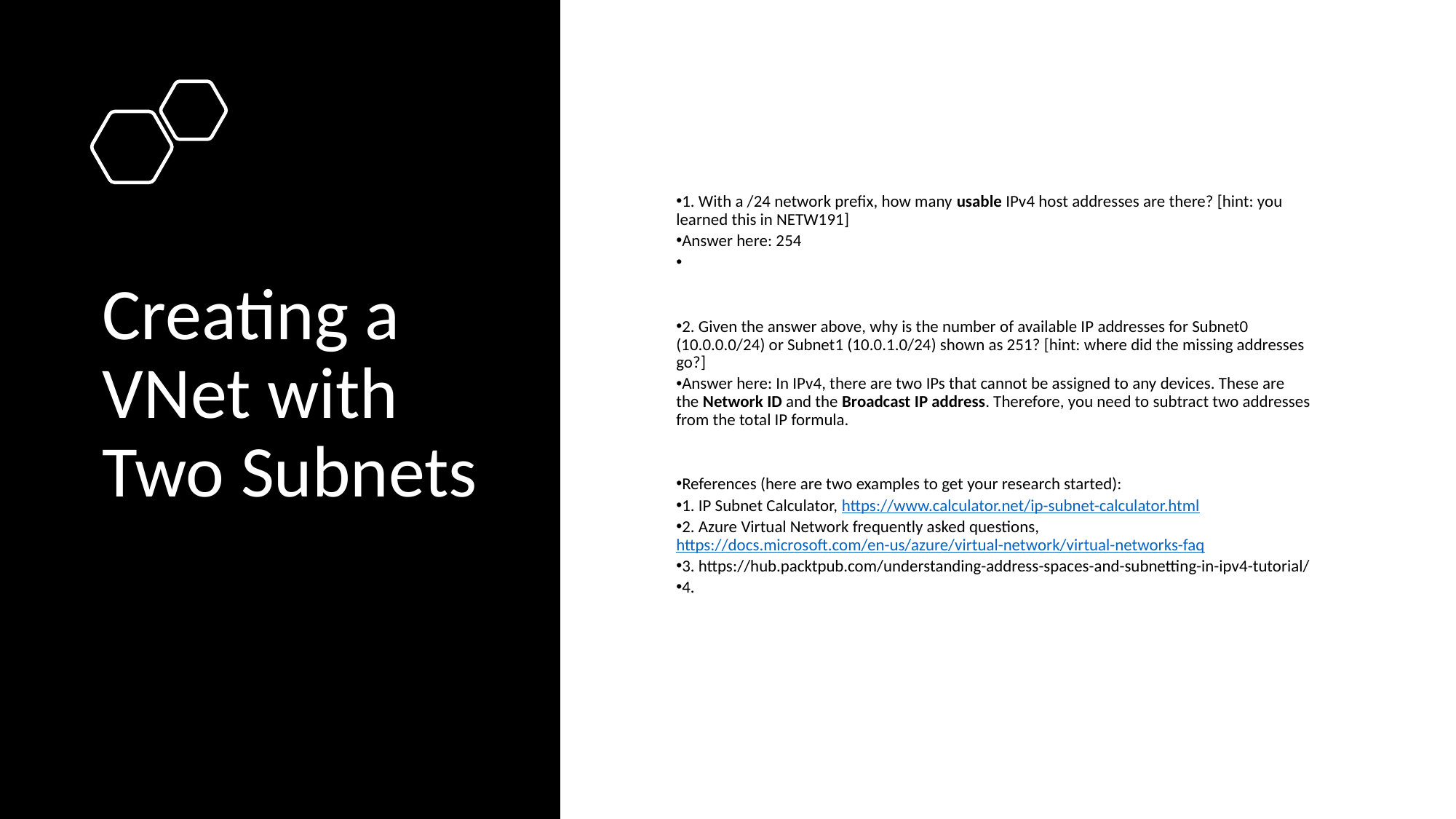

# Creating a VNet with Two Subnets
1. With a /24 network prefix, how many usable IPv4 host addresses are there? [hint: you learned this in NETW191]
Answer here: 254

2. Given the answer above, why is the number of available IP addresses for Subnet0 (10.0.0.0/24) or Subnet1 (10.0.1.0/24) shown as 251? [hint: where did the missing addresses go?]
Answer here: In IPv4, there are two IPs that cannot be assigned to any devices. These are the Network ID and the Broadcast IP address. Therefore, you need to subtract two addresses from the total IP formula.

References (here are two examples to get your research started):
1. IP Subnet Calculator, https://www.calculator.net/ip-subnet-calculator.html
2. Azure Virtual Network frequently asked questions, https://docs.microsoft.com/en-us/azure/virtual-network/virtual-networks-faq
3. https://hub.packtpub.com/understanding-address-spaces-and-subnetting-in-ipv4-tutorial/
4.